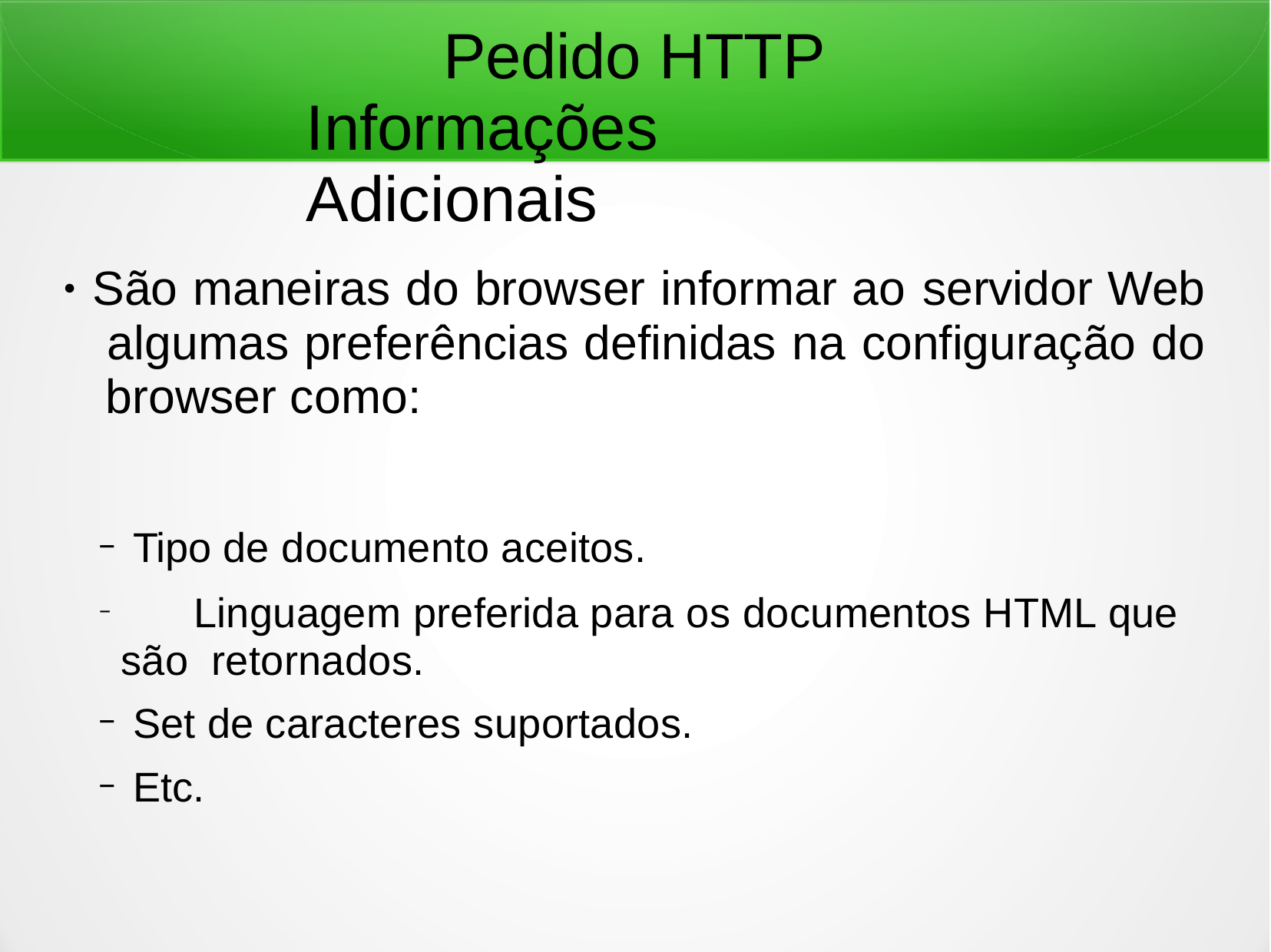

# Pedido HTTP  Informações Adicionais
São maneiras do browser informar ao servidor Web  algumas preferências definidas na configuração do  browser como:

Tipo de documento aceitos.
	Linguagem preferida para os documentos HTML que são  retornados.
Set de caracteres suportados.
Etc.